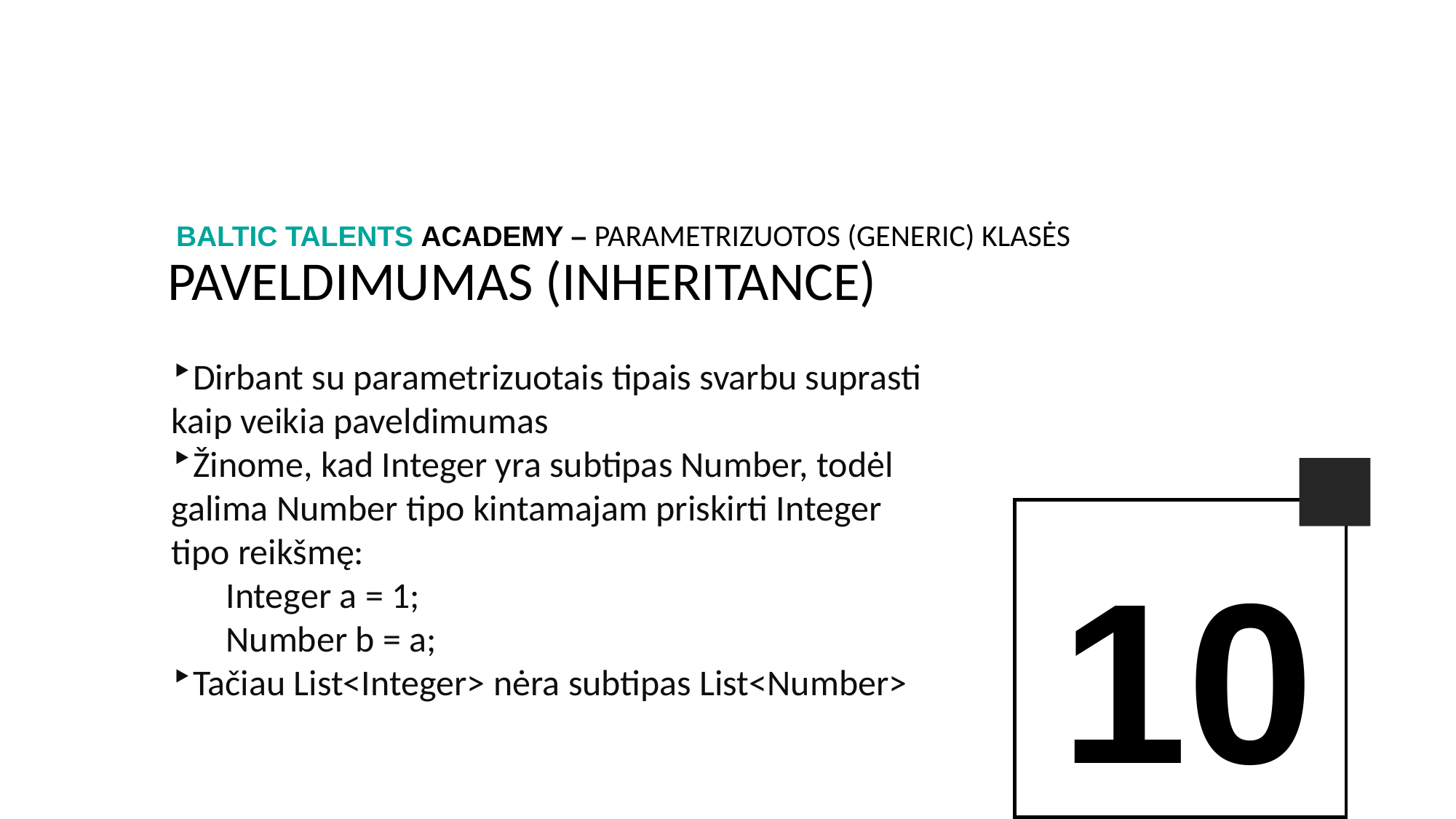

BALTIc TALENTs AcADEMy – Parametrizuotos (generic) klasės
Paveldimumas (Inheritance)
Dirbant su parametrizuotais tipais svarbu suprasti kaip veikia paveldimumas
Žinome, kad Integer yra subtipas Number, todėl galima Number tipo kintamajam priskirti Integer tipo reikšmę:
Integer a = 1;
Number b = a;
Tačiau List<Integer> nėra subtipas List<Number>

10